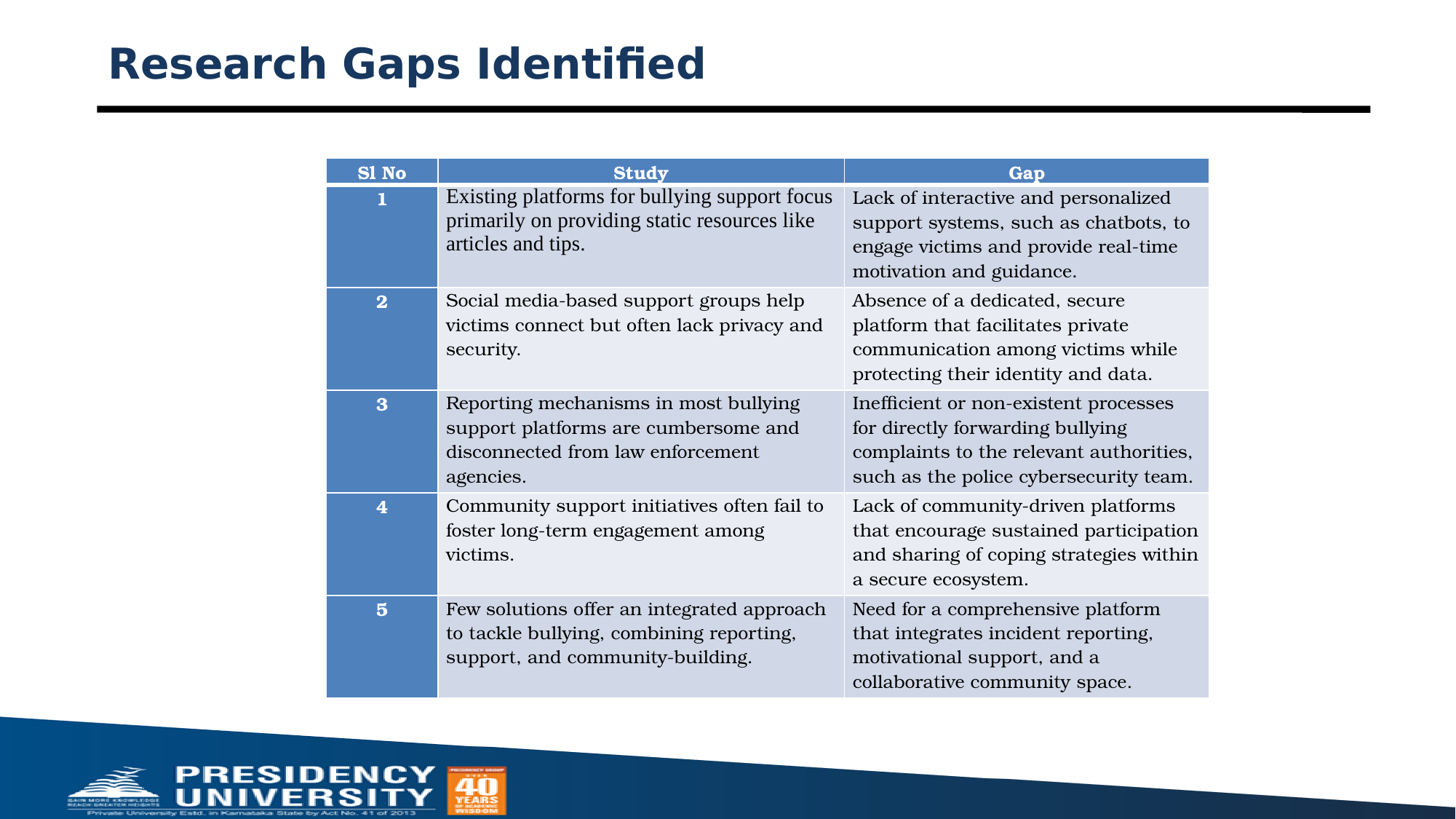

# Research Gaps Identified
| Sl No | Study | Gap |
| --- | --- | --- |
| 1 | Existing platforms for bullying support focus primarily on providing static resources like articles and tips. | Lack of interactive and personalized support systems, such as chatbots, to engage victims and provide real-time motivation and guidance. |
| 2 | Social media-based support groups help victims connect but often lack privacy and security. | Absence of a dedicated, secure platform that facilitates private communication among victims while protecting their identity and data. |
| 3 | Reporting mechanisms in most bullying support platforms are cumbersome and disconnected from law enforcement agencies. | Inefficient or non-existent processes for directly forwarding bullying complaints to the relevant authorities, such as the police cybersecurity team. |
| 4 | Community support initiatives often fail to foster long-term engagement among victims. | Lack of community-driven platforms that encourage sustained participation and sharing of coping strategies within a secure ecosystem. |
| 5 | Few solutions offer an integrated approach to tackle bullying, combining reporting, support, and community-building. | Need for a comprehensive platform that integrates incident reporting, motivational support, and a collaborative community space. |